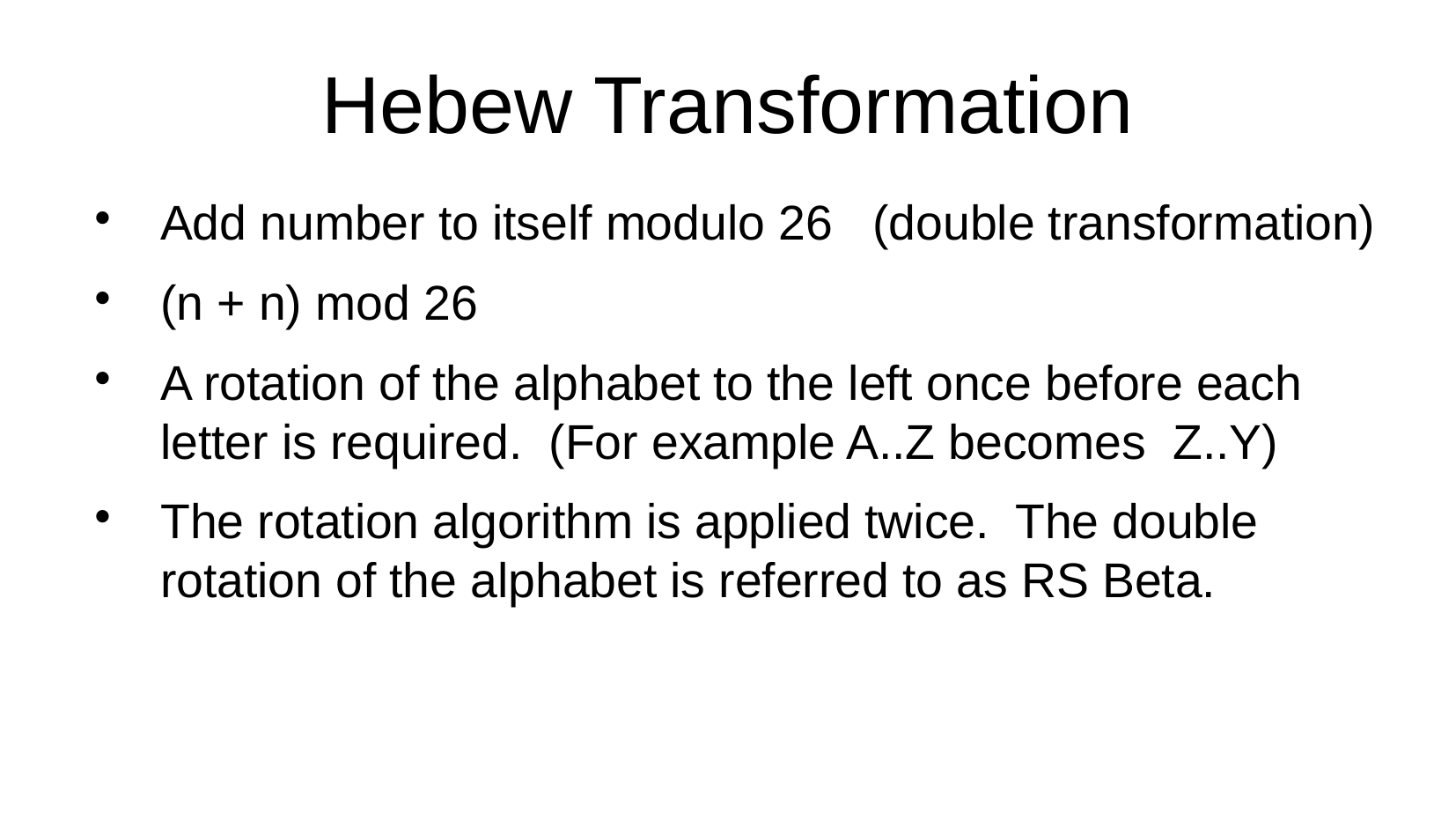

Hebew Transformation
Add number to itself modulo 26   (double transformation)
(n + n) mod 26
A rotation of the alphabet to the left once before each letter is required.  (For example A..Z becomes  Z..Y)
The rotation algorithm is applied twice.  The double rotation of the alphabet is referred to as RS Beta.